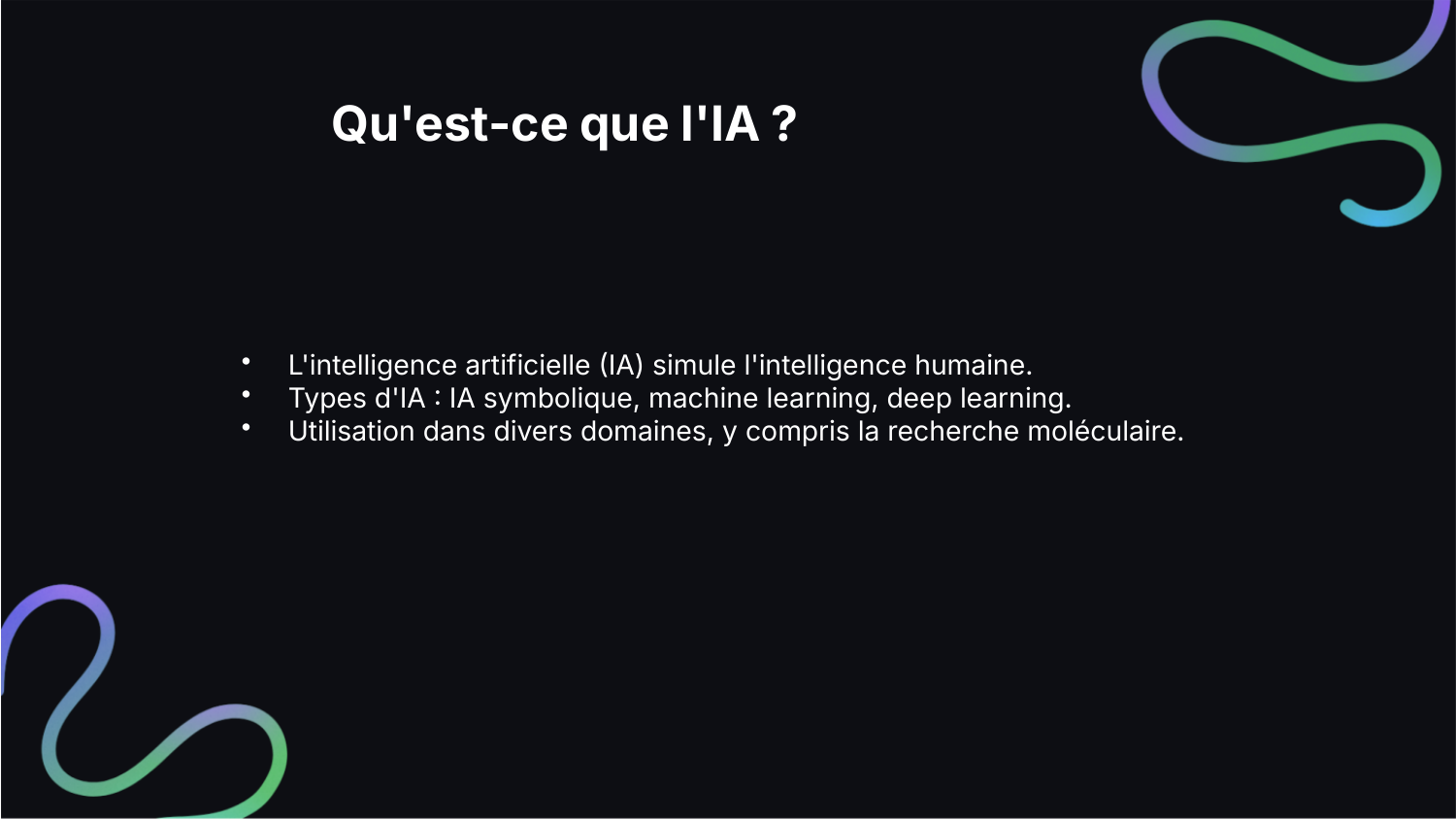

Qu'est-ce que l'IA ?
L'intelligence artificielle (IA) simule l'intelligence humaine.
Types d'IA : IA symbolique, machine learning, deep learning.
Utilisation dans divers domaines, y compris la recherche moléculaire.